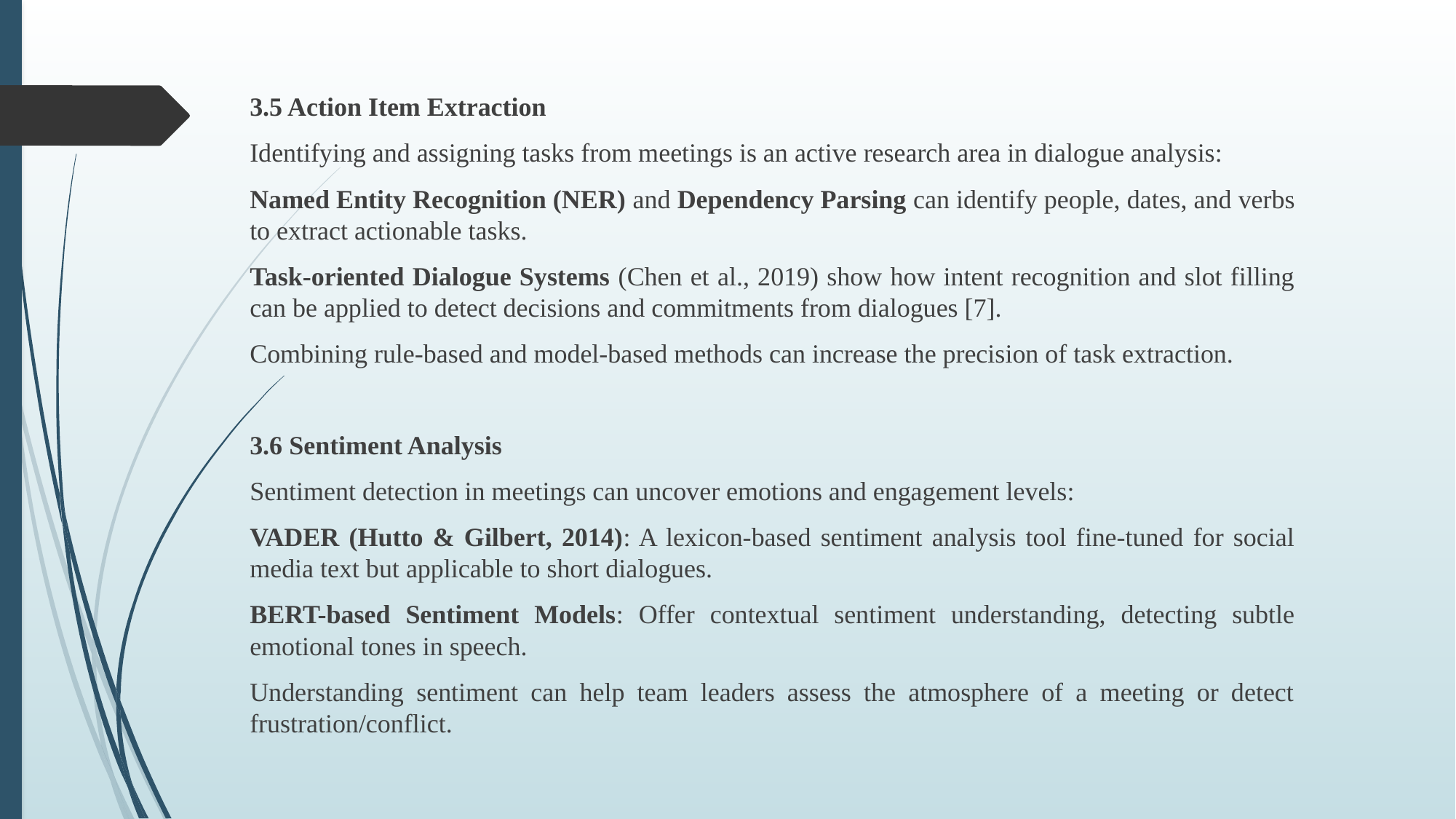

3.5 Action Item Extraction
Identifying and assigning tasks from meetings is an active research area in dialogue analysis:
Named Entity Recognition (NER) and Dependency Parsing can identify people, dates, and verbs to extract actionable tasks.
Task-oriented Dialogue Systems (Chen et al., 2019) show how intent recognition and slot filling can be applied to detect decisions and commitments from dialogues [7].
Combining rule-based and model-based methods can increase the precision of task extraction.

3.6 Sentiment Analysis
Sentiment detection in meetings can uncover emotions and engagement levels:
VADER (Hutto & Gilbert, 2014): A lexicon-based sentiment analysis tool fine-tuned for social media text but applicable to short dialogues.
BERT-based Sentiment Models: Offer contextual sentiment understanding, detecting subtle emotional tones in speech.
Understanding sentiment can help team leaders assess the atmosphere of a meeting or detect frustration/conflict.